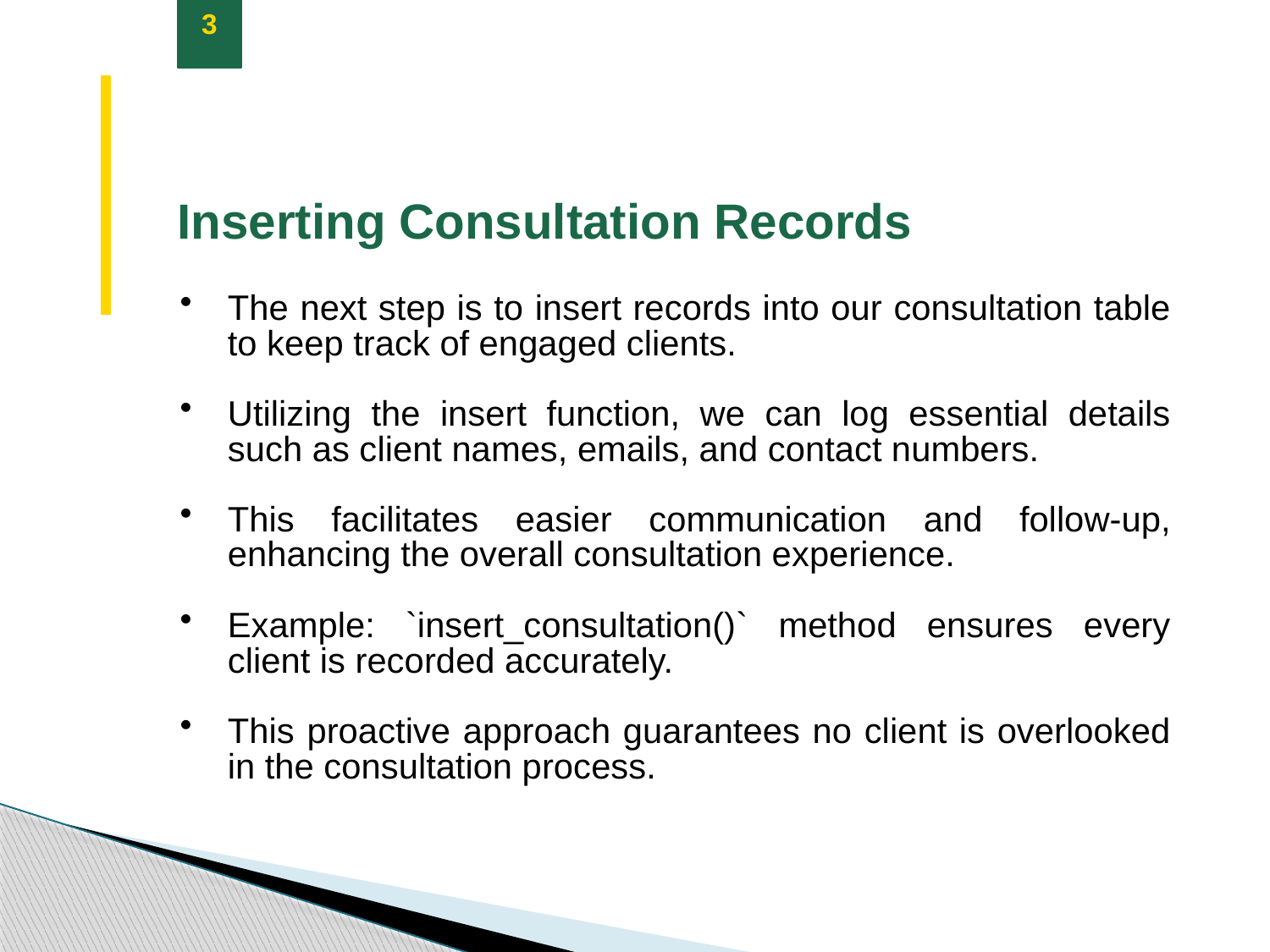

3

Inserting Consultation Records
The next step is to insert records into our consultation table to keep track of engaged clients.

Utilizing the insert function, we can log essential details such as client names, emails, and contact numbers.

This facilitates easier communication and follow-up, enhancing the overall consultation experience.

Example: `insert_consultation()` method ensures every client is recorded accurately.

This proactive approach guarantees no client is overlooked in the consultation process.